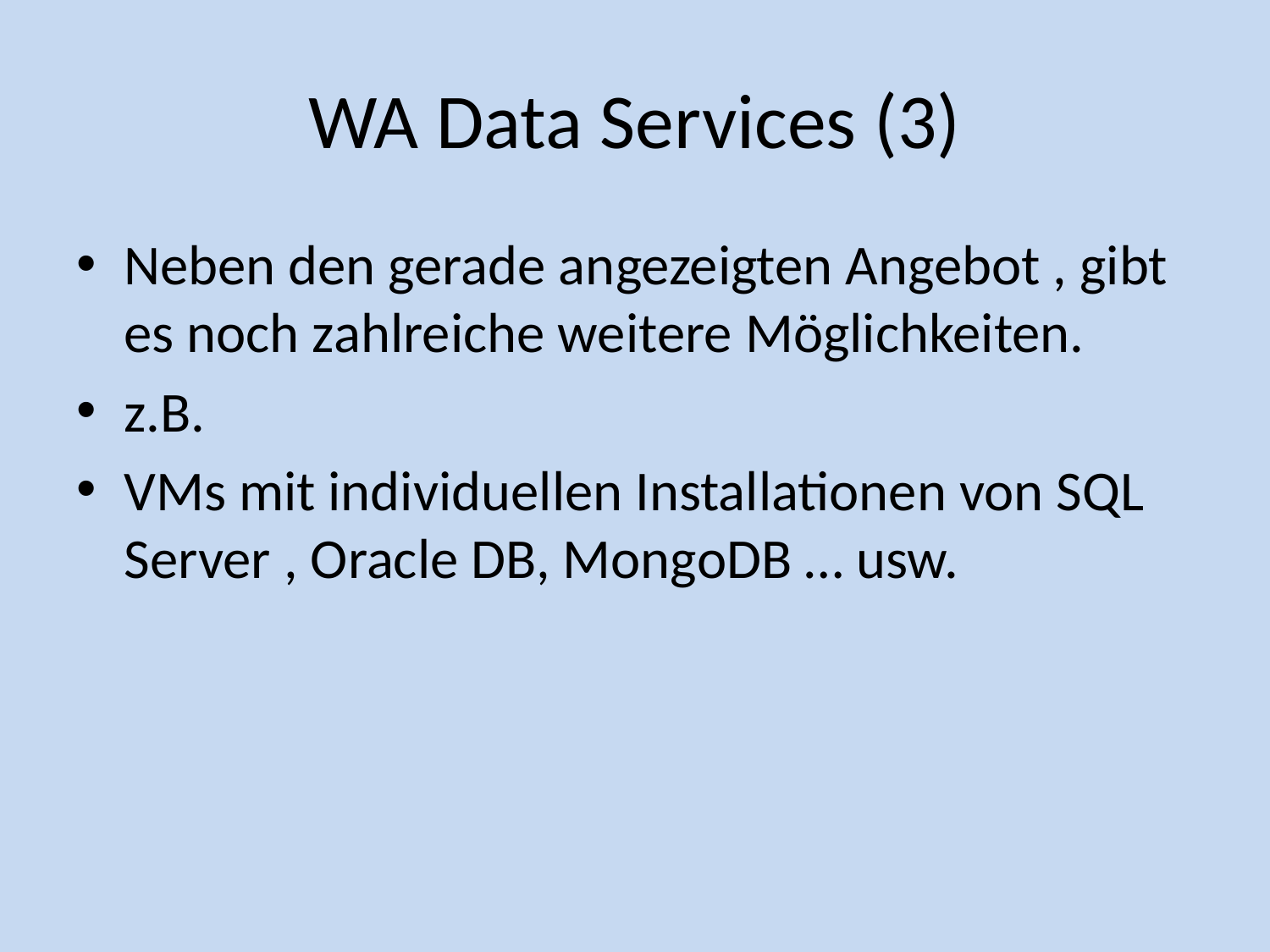

# WA Data Services (3)
Neben den gerade angezeigten Angebot , gibt es noch zahlreiche weitere Möglichkeiten.
z.B.
VMs mit individuellen Installationen von SQL Server , Oracle DB, MongoDB … usw.